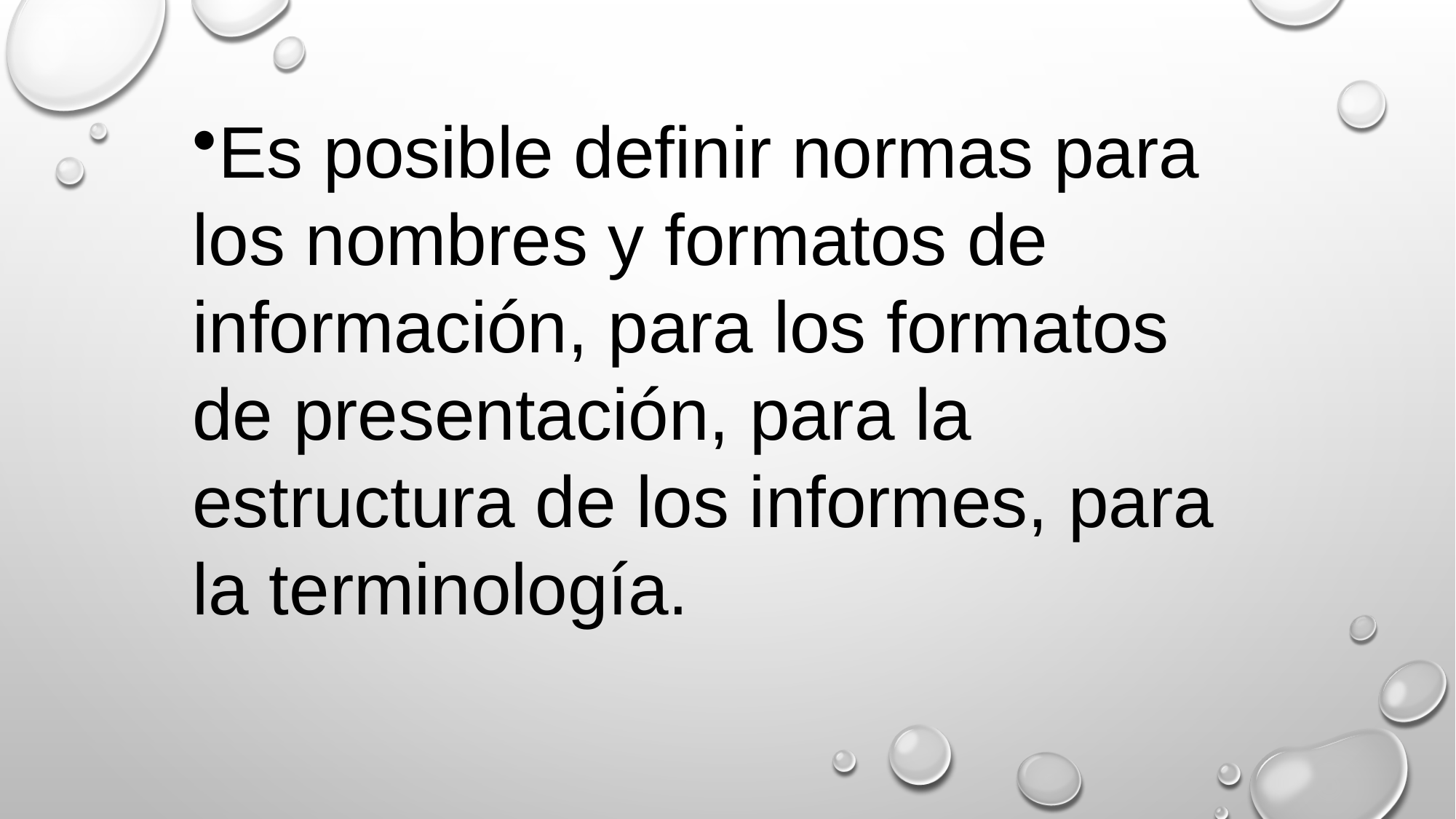

Es posible definir normas para los nombres y formatos de información, para los formatos de presentación, para la estructura de los informes, para la terminología.